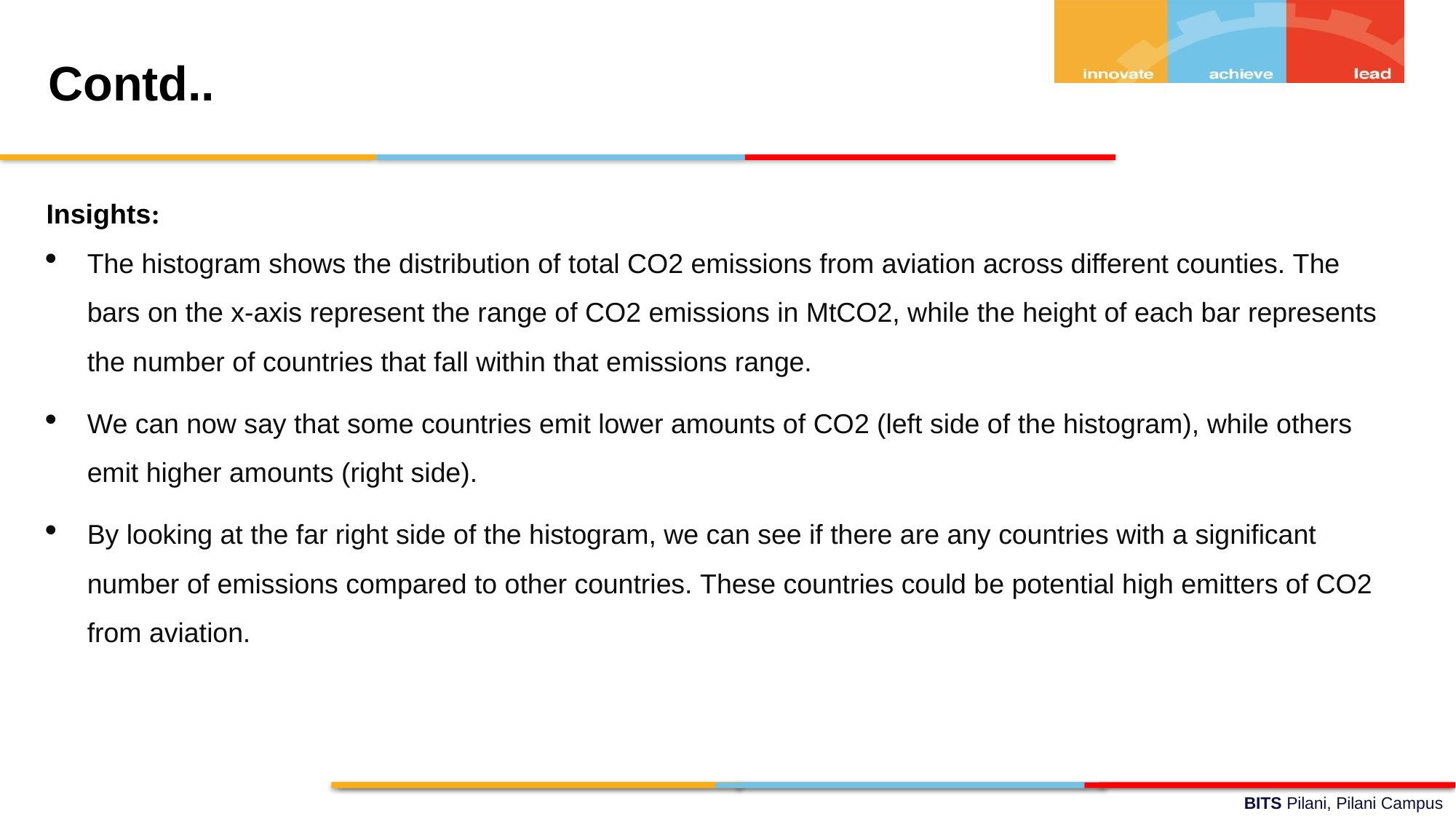

# Contd..
Insights:
The histogram shows the distribution of total CO2 emissions from aviation across different counties. The bars on the x-axis represent the range of CO2 emissions in MtCO2, while the height of each bar represents the number of countries that fall within that emissions range.
We can now say that some countries emit lower amounts of CO2 (left side of the histogram), while others emit higher amounts (right side).
By looking at the far right side of the histogram, we can see if there are any countries with a significant number of emissions compared to other countries. These countries could be potential high emitters of CO2 from aviation.
BITS Pilani, Pilani Campus